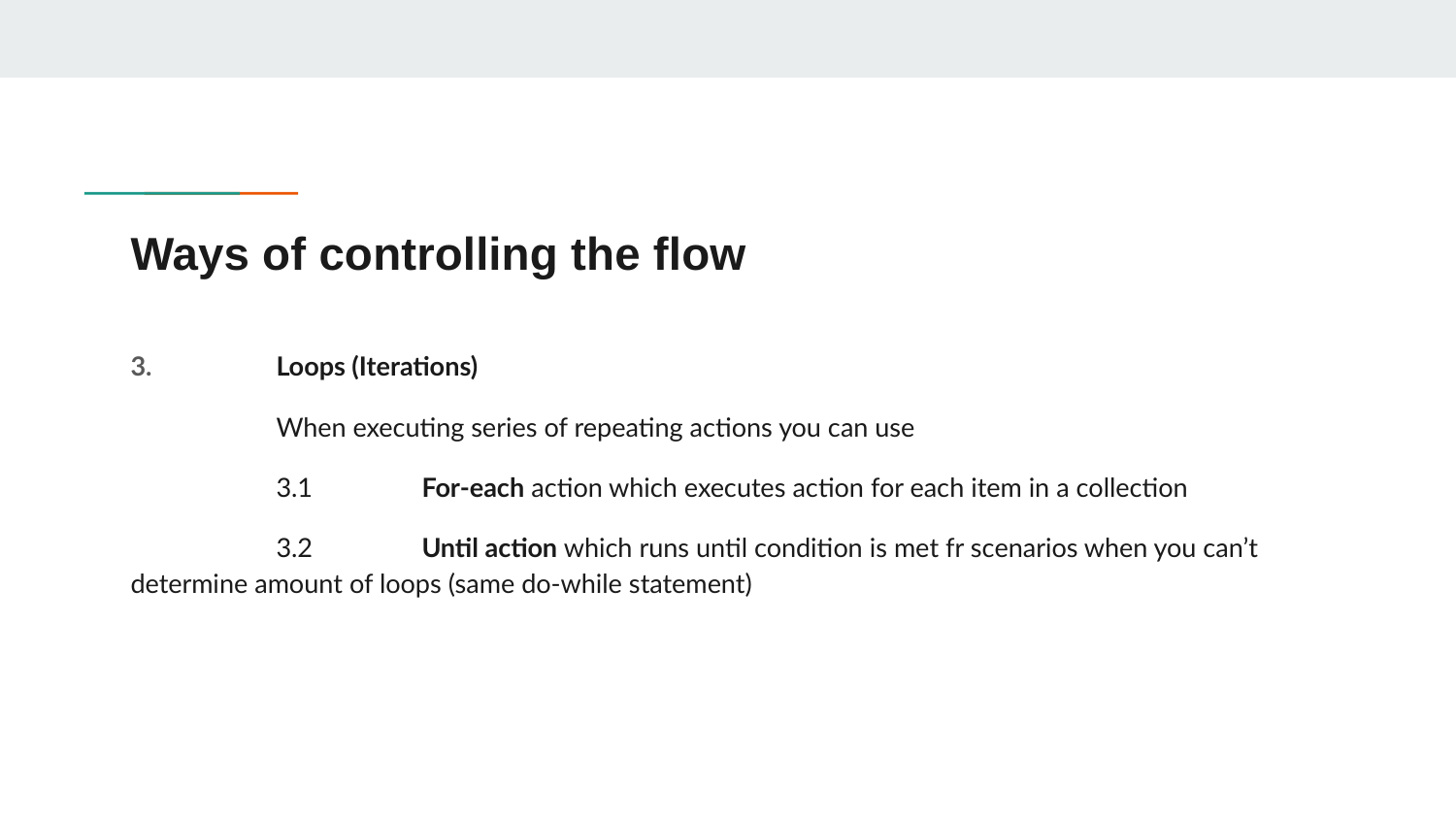

# Ways of controlling the flow
3.	Loops (Iterations)
	When executing series of repeating actions you can use
	3.1	For-each action which executes action for each item in a collection
	3.2	Until action which runs until condition is met fr scenarios when you can’t determine amount of loops (same do-while statement)